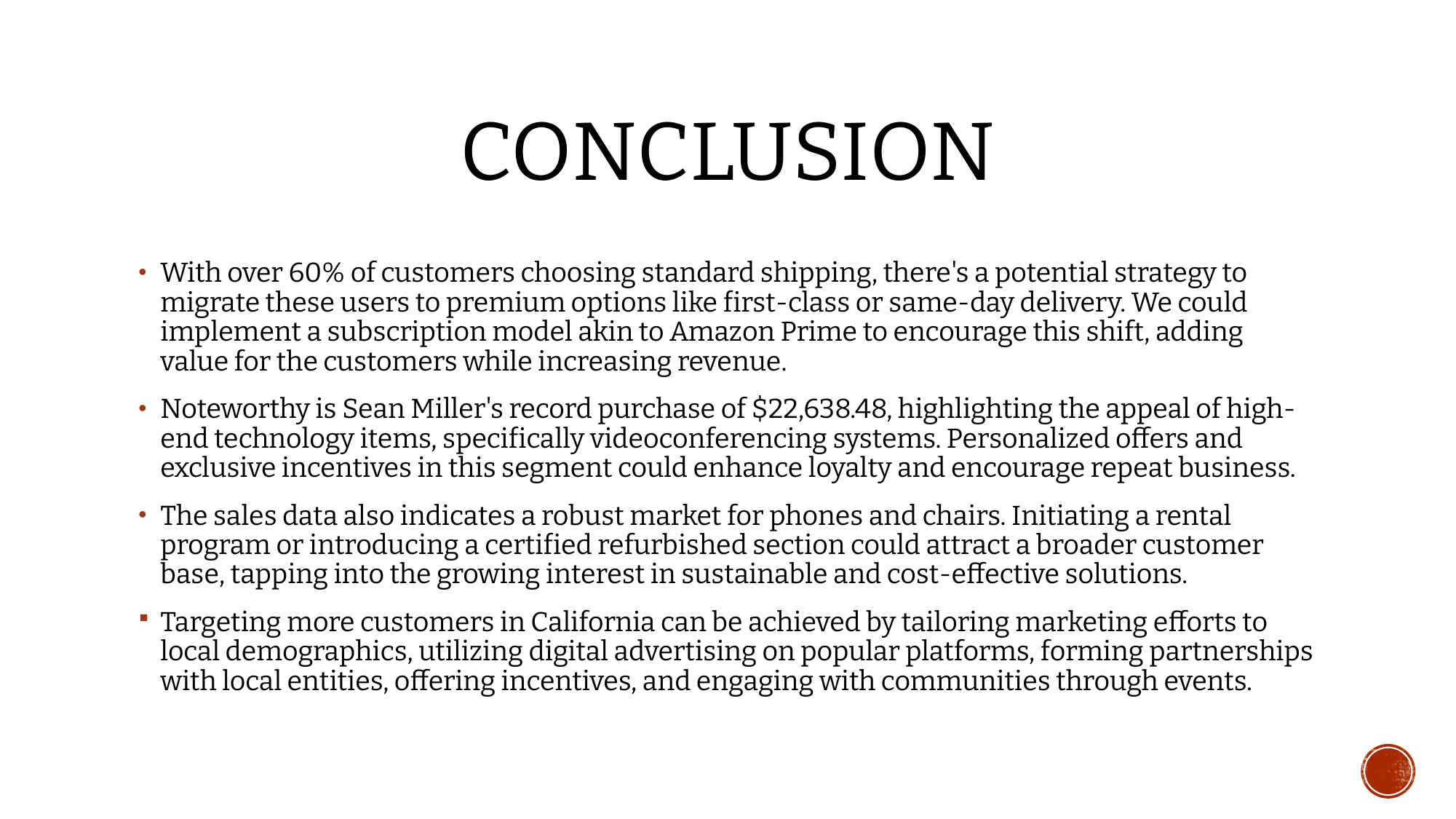

# Conclusion
With over 60% of customers choosing standard shipping, there's a potential strategy to migrate these users to premium options like first-class or same-day delivery. We could implement a subscription model akin to Amazon Prime to encourage this shift, adding value for the customers while increasing revenue.
Noteworthy is Sean Miller's record purchase of $22,638.48, highlighting the appeal of high-end technology items, specifically videoconferencing systems. Personalized offers and exclusive incentives in this segment could enhance loyalty and encourage repeat business.
The sales data also indicates a robust market for phones and chairs. Initiating a rental program or introducing a certified refurbished section could attract a broader customer base, tapping into the growing interest in sustainable and cost-effective solutions.
Targeting more customers in California can be achieved by tailoring marketing efforts to local demographics, utilizing digital advertising on popular platforms, forming partnerships with local entities, offering incentives, and engaging with communities through events.